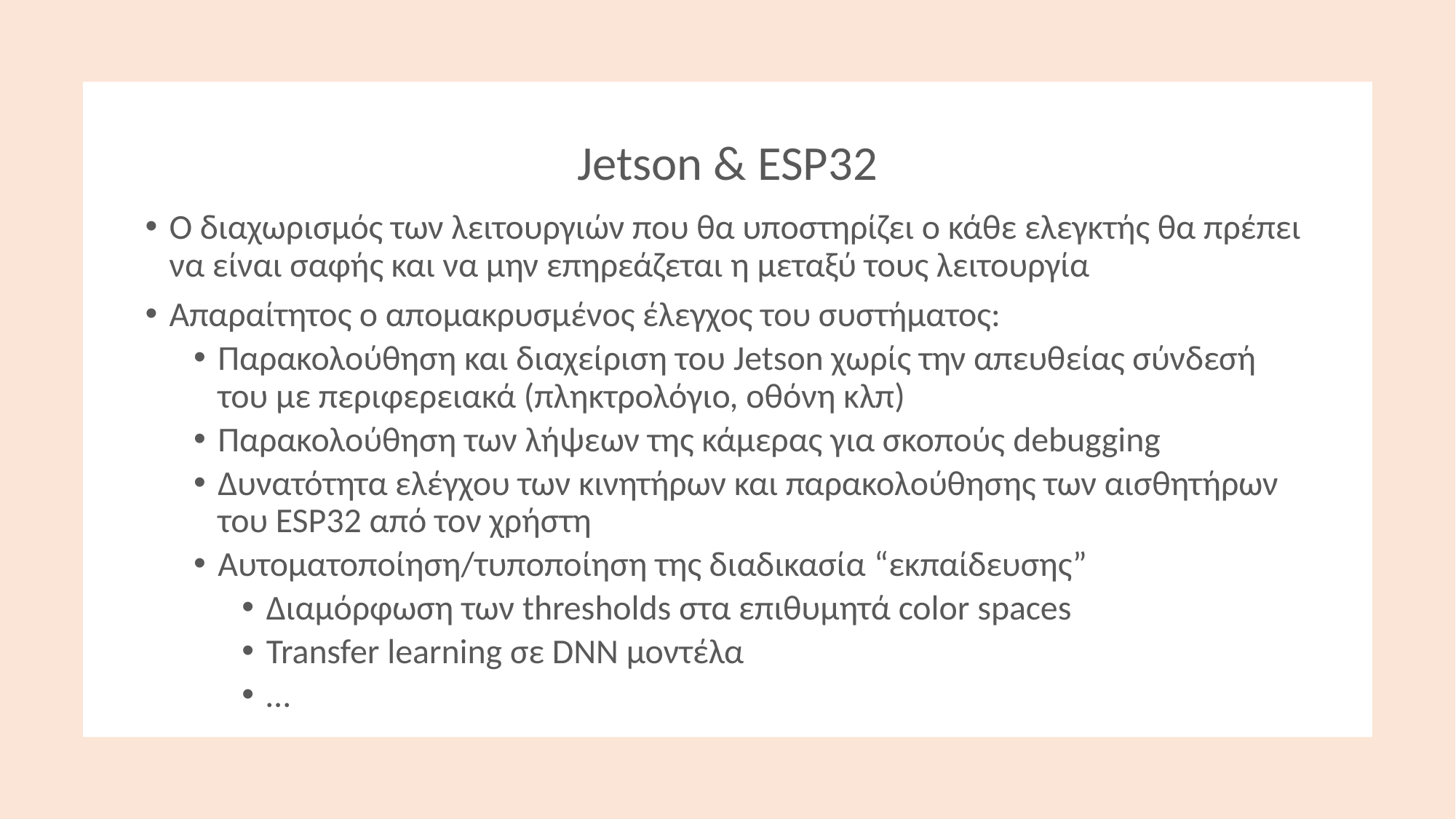

# Jetson & ESP32
Ο διαχωρισμός των λειτουργιών που θα υποστηρίζει ο κάθε ελεγκτής θα πρέπει να είναι σαφής και να μην επηρεάζεται η μεταξύ τους λειτουργία
Απαραίτητος ο απομακρυσμένος έλεγχος του συστήματος:
Παρακολούθηση και διαχείριση του Jetson χωρίς την απευθείας σύνδεσή του με περιφερειακά (πληκτρολόγιο, οθόνη κλπ)
Παρακολούθηση των λήψεων της κάμερας για σκοπούς debugging
Δυνατότητα ελέγχου των κινητήρων και παρακολούθησης των αισθητήρων του ESP32 από τον χρήστη
Αυτοματοποίηση/τυποποίηση της διαδικασία “εκπαίδευσης”
Διαμόρφωση των thresholds στα επιθυμητά color spaces
Transfer learning σε DNN μοντέλα
…